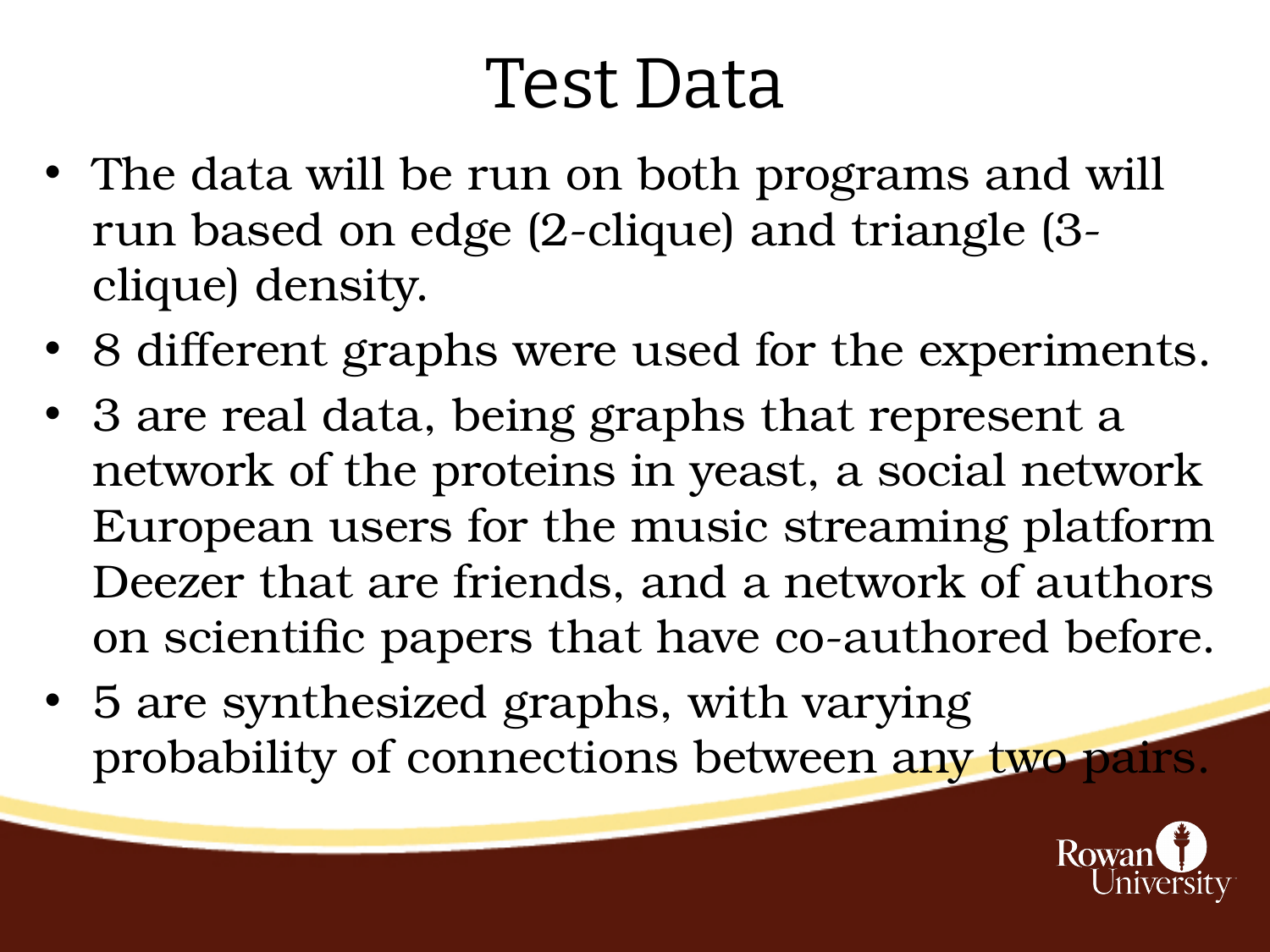

Test Data
The data will be run on both programs and will run based on edge (2-clique) and triangle (3-clique) density.
8 different graphs were used for the experiments.
3 are real data, being graphs that represent a network of the proteins in yeast, a social network European users for the music streaming platform Deezer that are friends, and a network of authors on scientific papers that have co-authored before.
5 are synthesized graphs, with varying probability of connections between any two pairs.